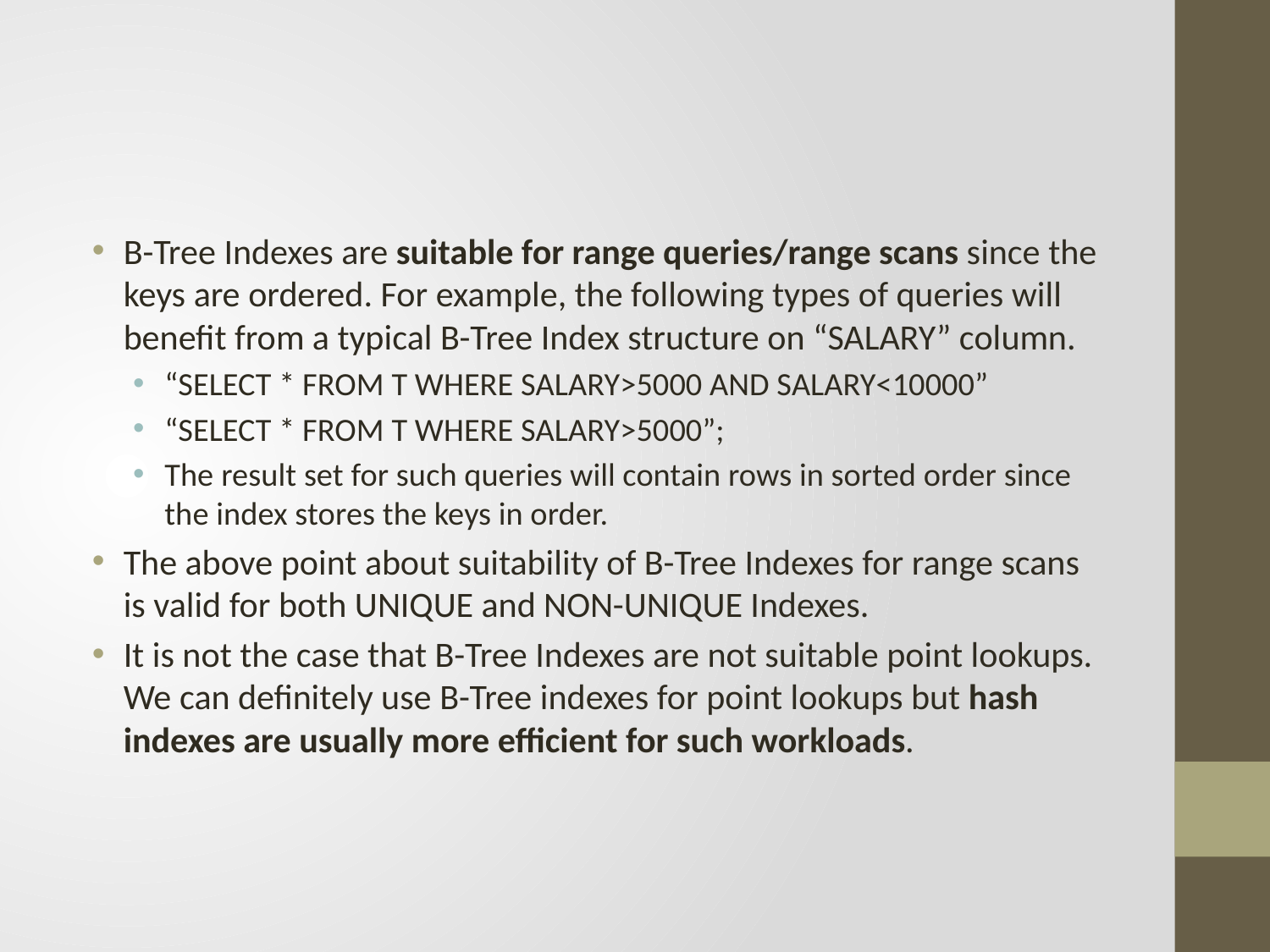

#
B-Tree Indexes are suitable for range queries/range scans since the keys are ordered. For example, the following types of queries will benefit from a typical B-Tree Index structure on “SALARY” column.
“SELECT * FROM T WHERE SALARY>5000 AND SALARY<10000”
“SELECT * FROM T WHERE SALARY>5000”;
The result set for such queries will contain rows in sorted order since the index stores the keys in order.
The above point about suitability of B-Tree Indexes for range scans is valid for both UNIQUE and NON-UNIQUE Indexes.
It is not the case that B-Tree Indexes are not suitable point lookups. We can definitely use B-Tree indexes for point lookups but hash indexes are usually more efficient for such workloads.